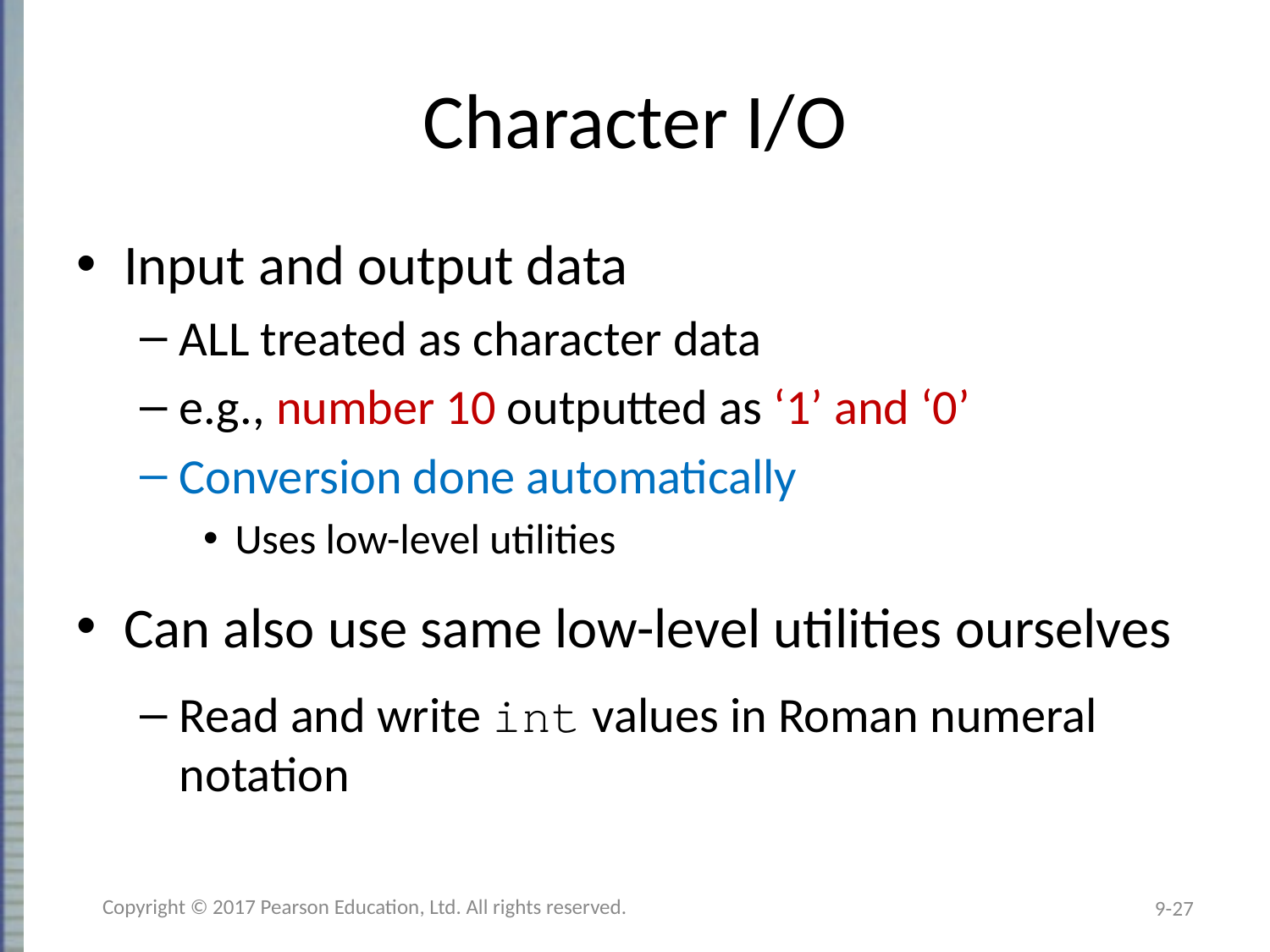

# Character I/O
Input and output data
ALL treated as character data
e.g., number 10 outputted as ‘1’ and ‘0’
Conversion done automatically
Uses low-level utilities
Can also use same low-level utilities ourselves
Read and write int values in Roman numeral notation
Copyright © 2017 Pearson Education, Ltd. All rights reserved.
9-27